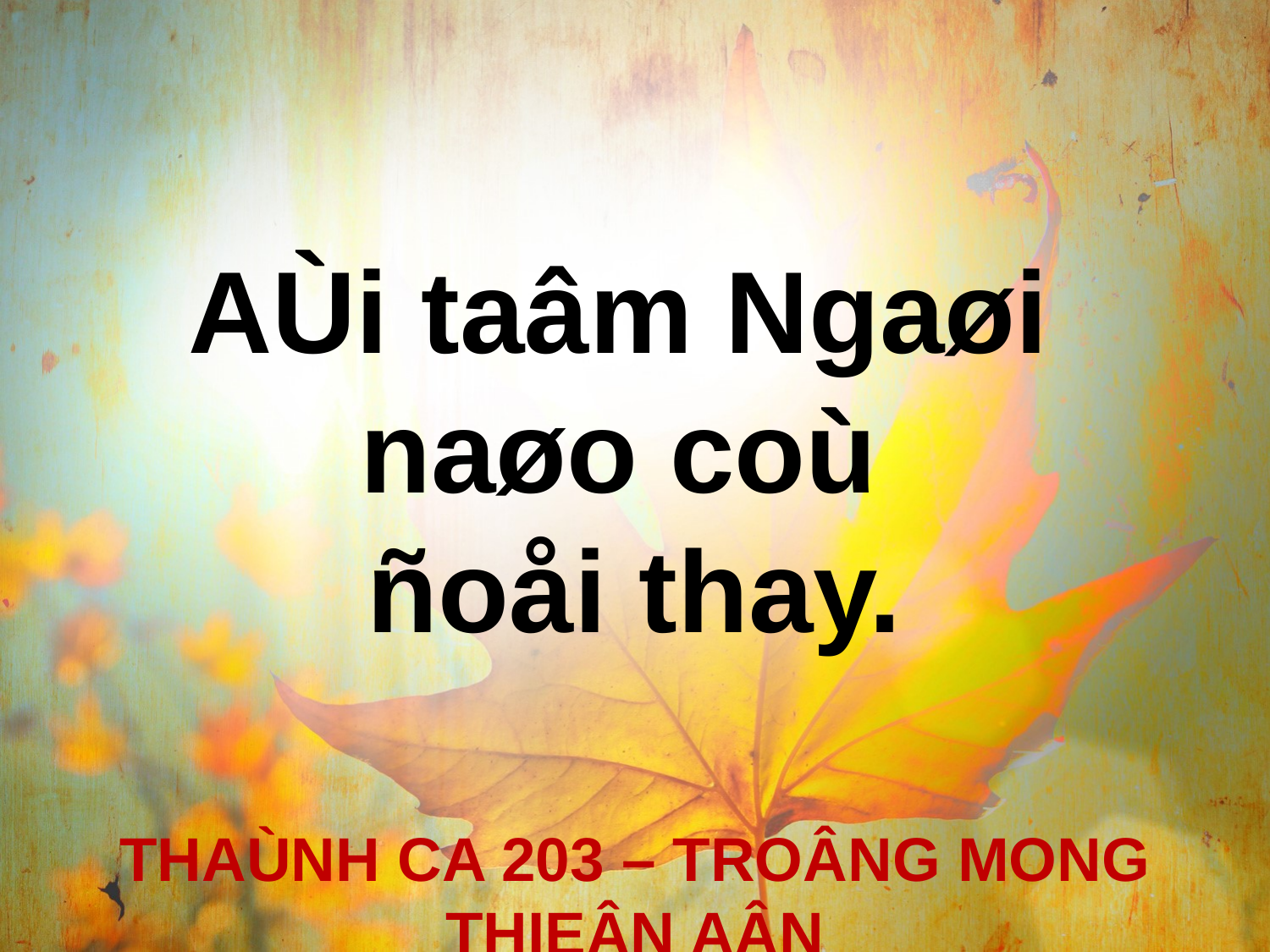

AÙi taâm Ngaøi
naøo coù
ñoåi thay.
THAÙNH CA 203 – TROÂNG MONG THIEÂN AÂN